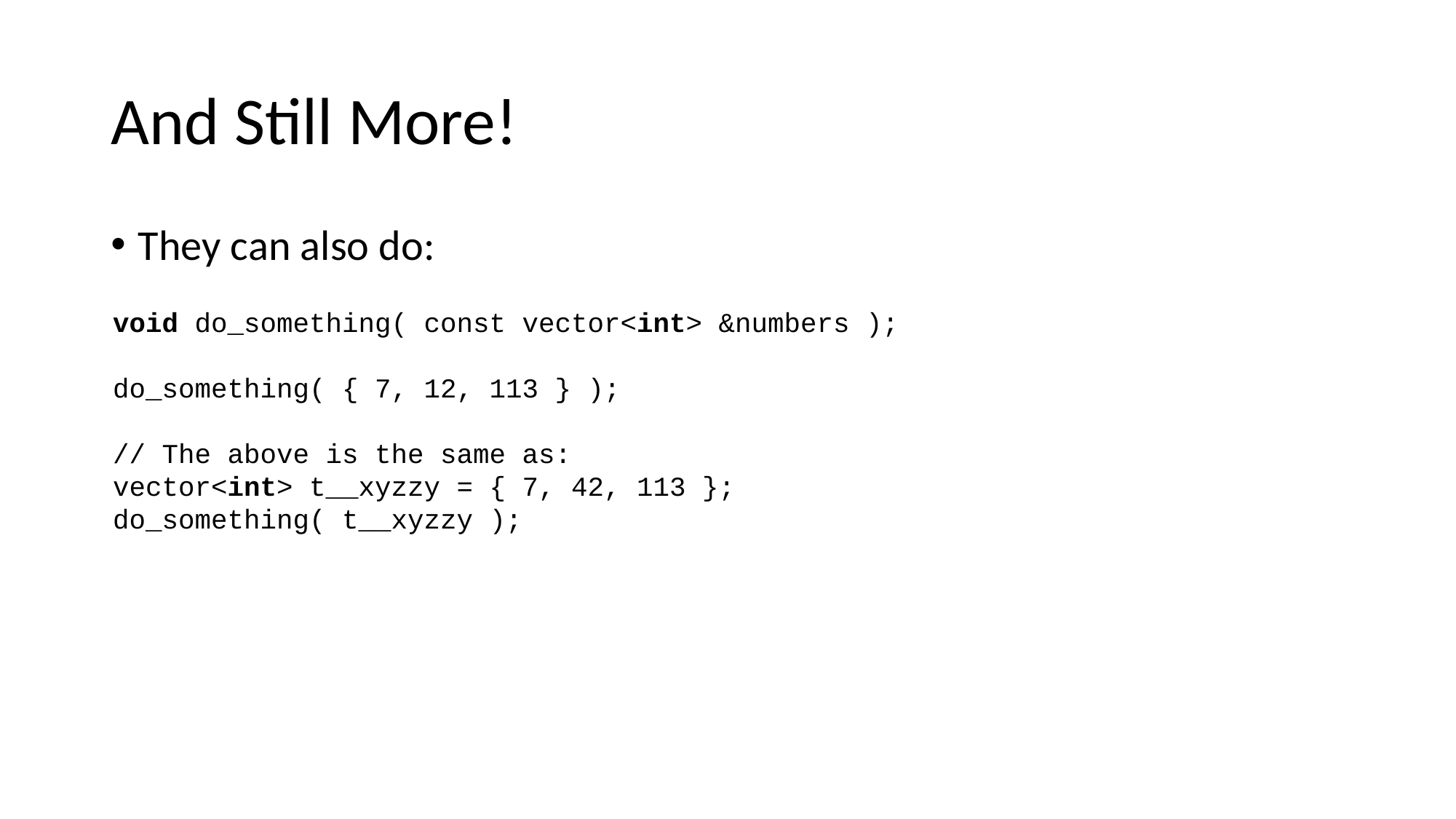

# And Still More!
They can also do:
void do_something( const vector<int> &numbers );

do_something( { 7, 12, 113 } );

// The above is the same as:
vector<int> t__xyzzy = { 7, 42, 113 };
do_something( t__xyzzy );